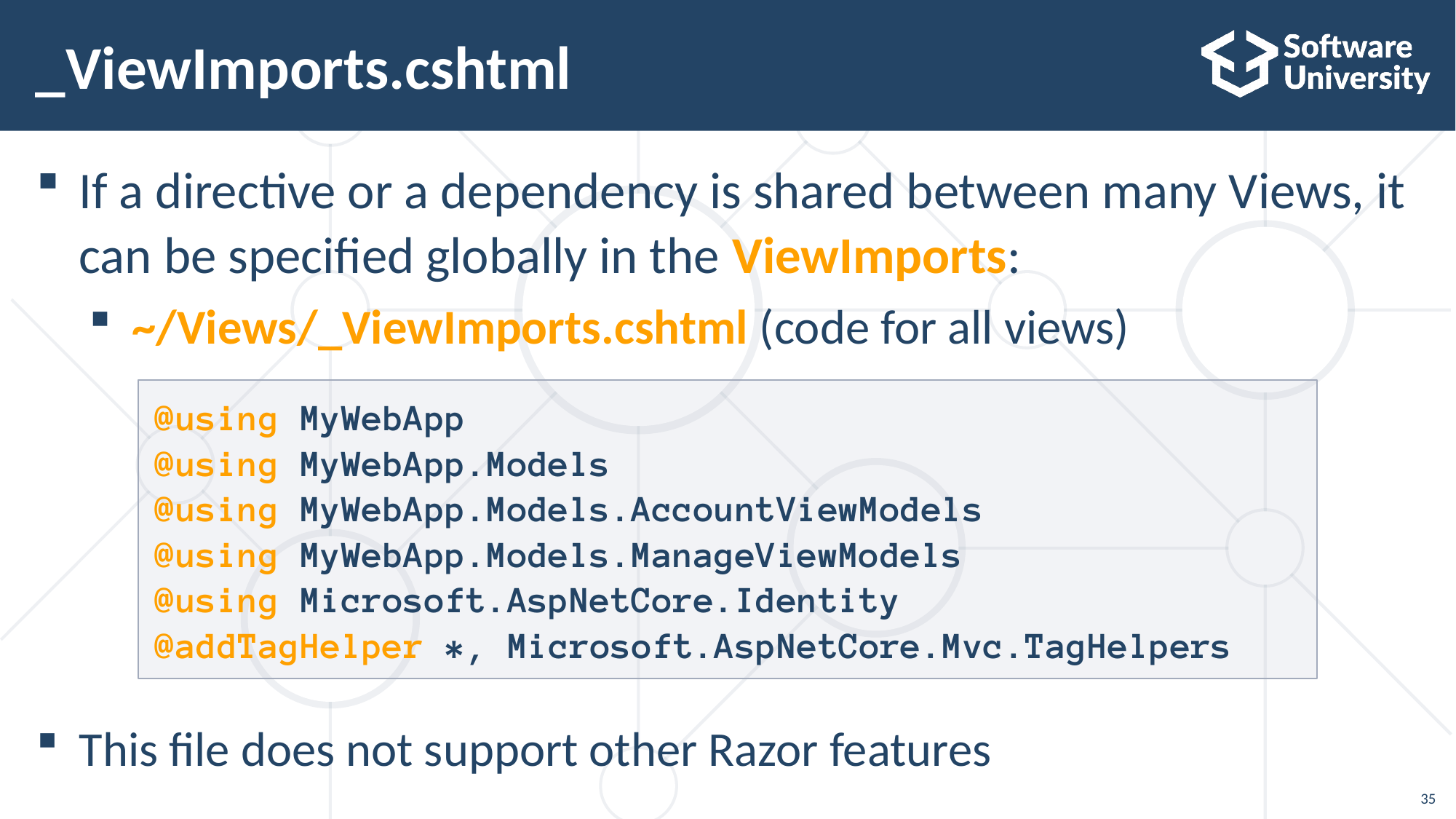

# _ViewImports.cshtml
If a directive or a dependency is shared between many Views, it can be specified globally in the ViewImports:
~/Views/_ViewImports.cshtml (code for all views)

This file does not support other Razor features

@using MyWebApp
@using MyWebApp.Models
@using MyWebApp.Models.AccountViewModels
@using MyWebApp.Models.ManageViewModels
@using Microsoft.AspNetCore.Identity
@addTagHelper *, Microsoft.AspNetCore.Mvc.TagHelpers
35